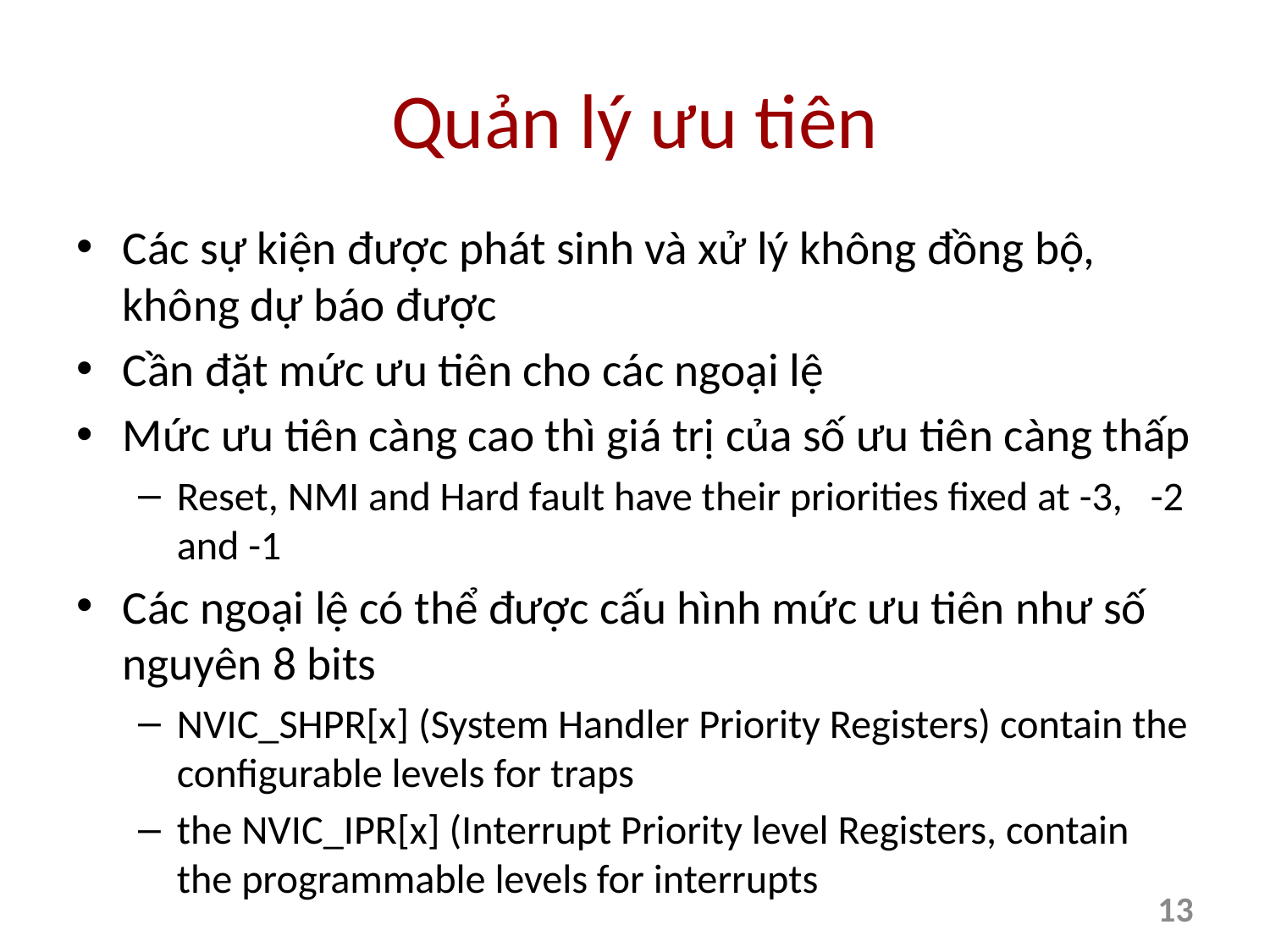

# Quản lý ưu tiên
Các sự kiện được phát sinh và xử lý không đồng bộ, không dự báo được
Cần đặt mức ưu tiên cho các ngoại lệ
Mức ưu tiên càng cao thì giá trị của số ưu tiên càng thấp
Reset, NMI and Hard fault have their priorities fixed at -3,   -2 and -1
Các ngoại lệ có thể được cấu hình mức ưu tiên như số nguyên 8 bits
NVIC_SHPR[x] (System Handler Priority Registers) contain the configurable levels for traps
the NVIC_IPR[x] (Interrupt Priority level Registers, contain the programmable levels for interrupts
13